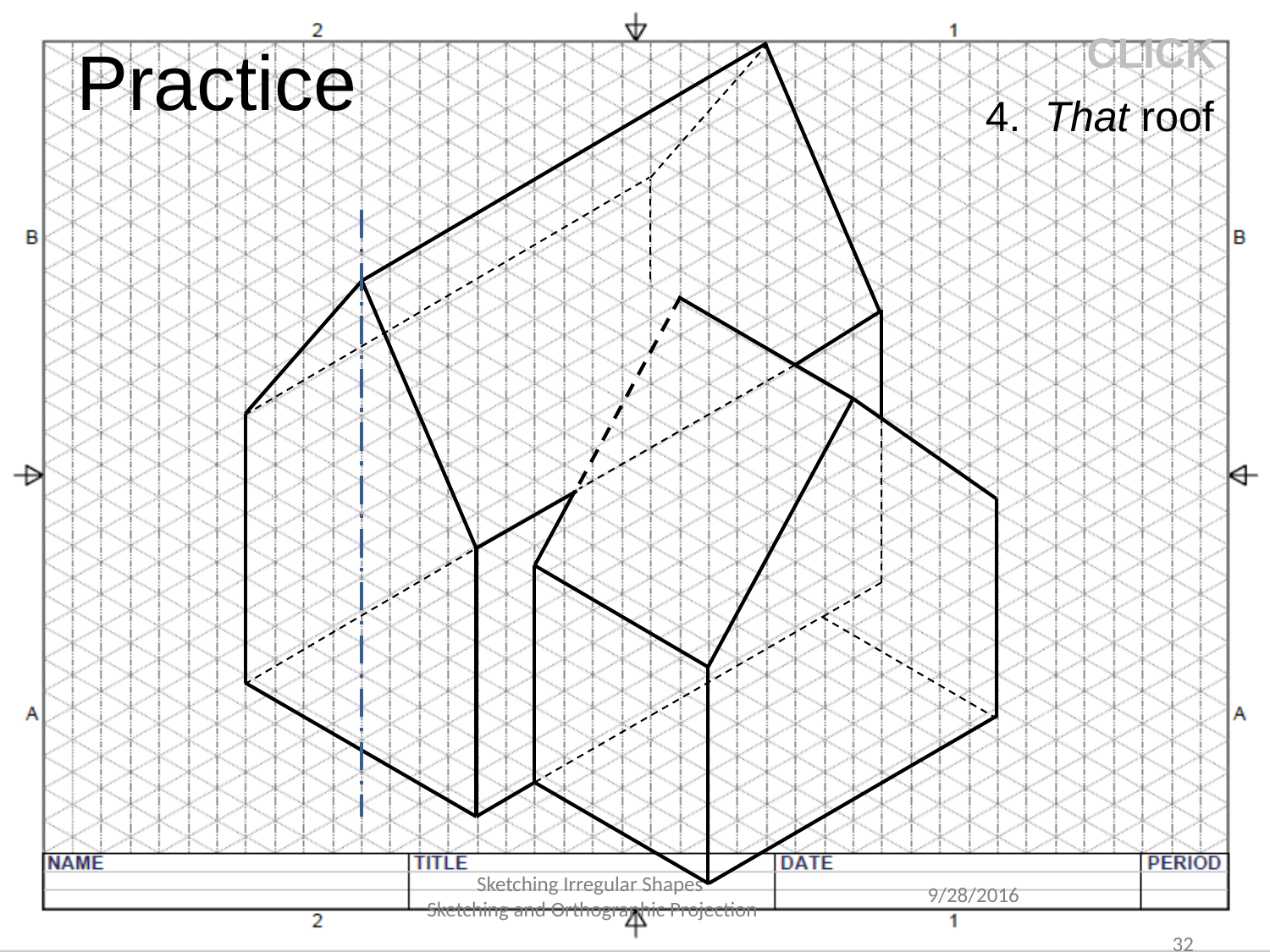

# Practice
CLICK
4.  That roof
Sketching Irregular Shapes
Sketching and Orthographic Projection
9/28/2016
32